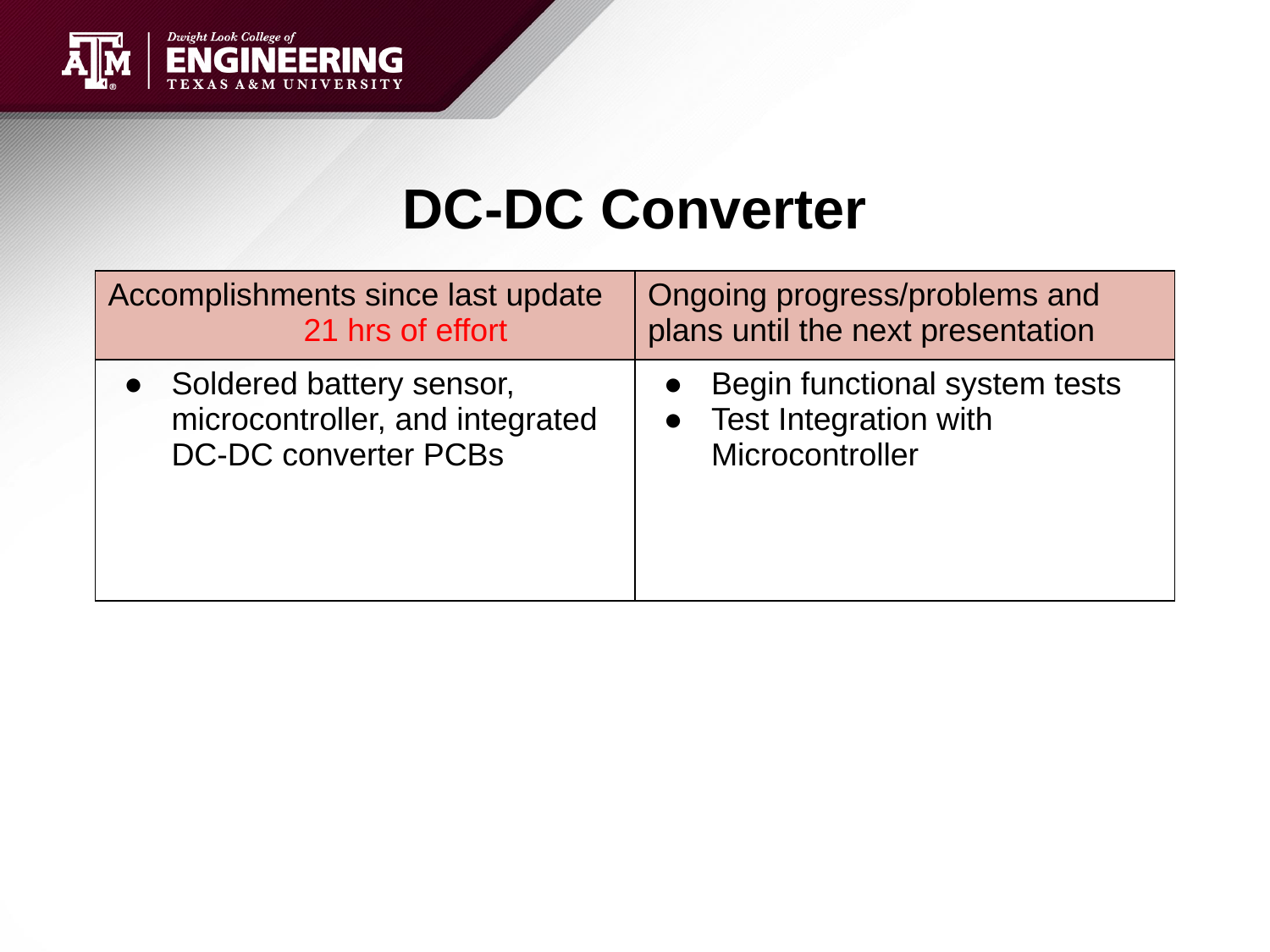

# DC-DC Converter
| Accomplishments since last update 21 hrs of effort | Ongoing progress/problems and plans until the next presentation |
| --- | --- |
| Soldered battery sensor, microcontroller, and integrated DC-DC converter PCBs | Begin functional system tests Test Integration with Microcontroller |